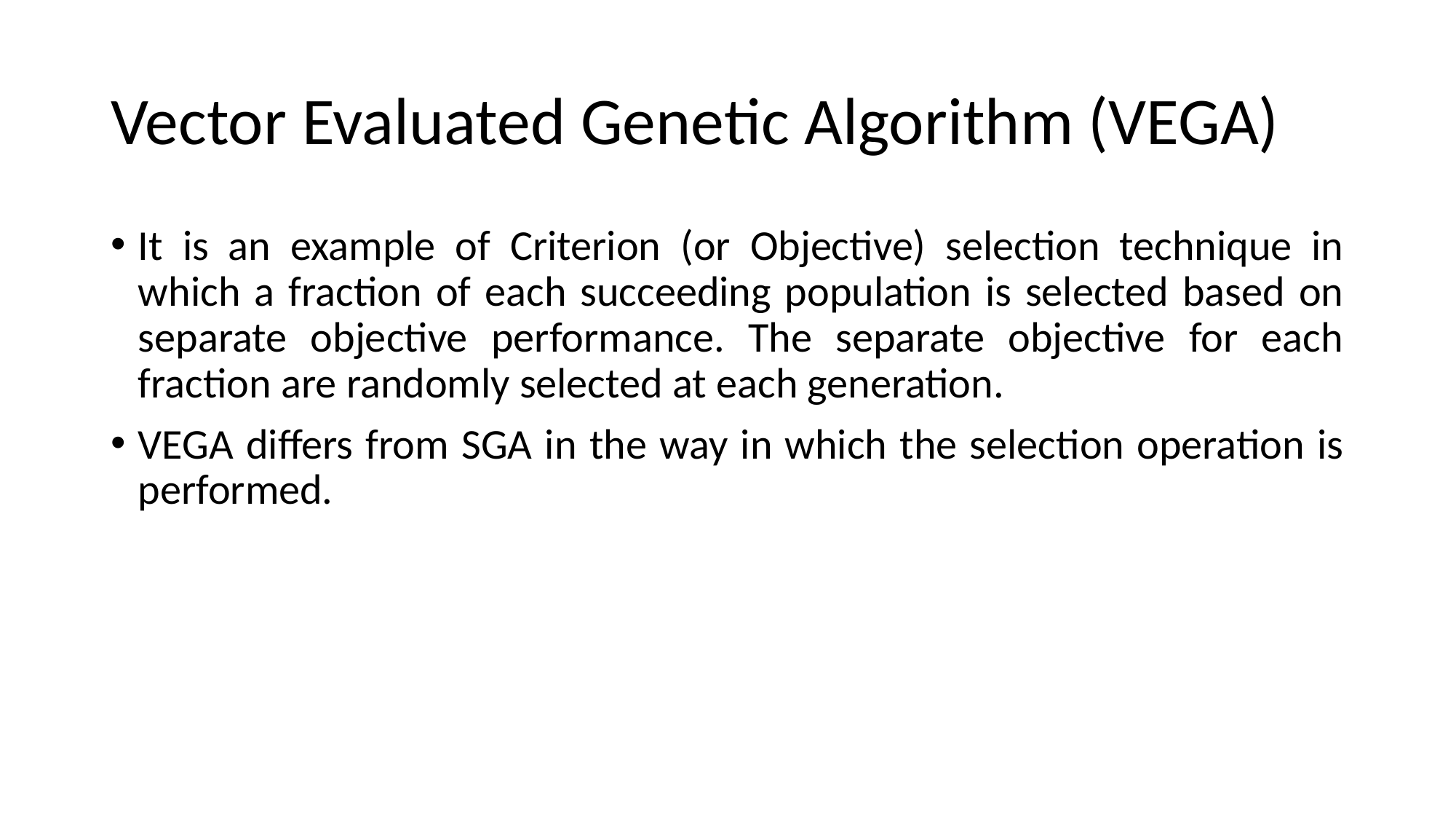

# Vector Evaluated Genetic Algorithm (VEGA)
It is an example of Criterion (or Objective) selection technique in which a fraction of each succeeding population is selected based on separate objective performance. The separate objective for each fraction are randomly selected at each generation.
VEGA differs from SGA in the way in which the selection operation is performed.